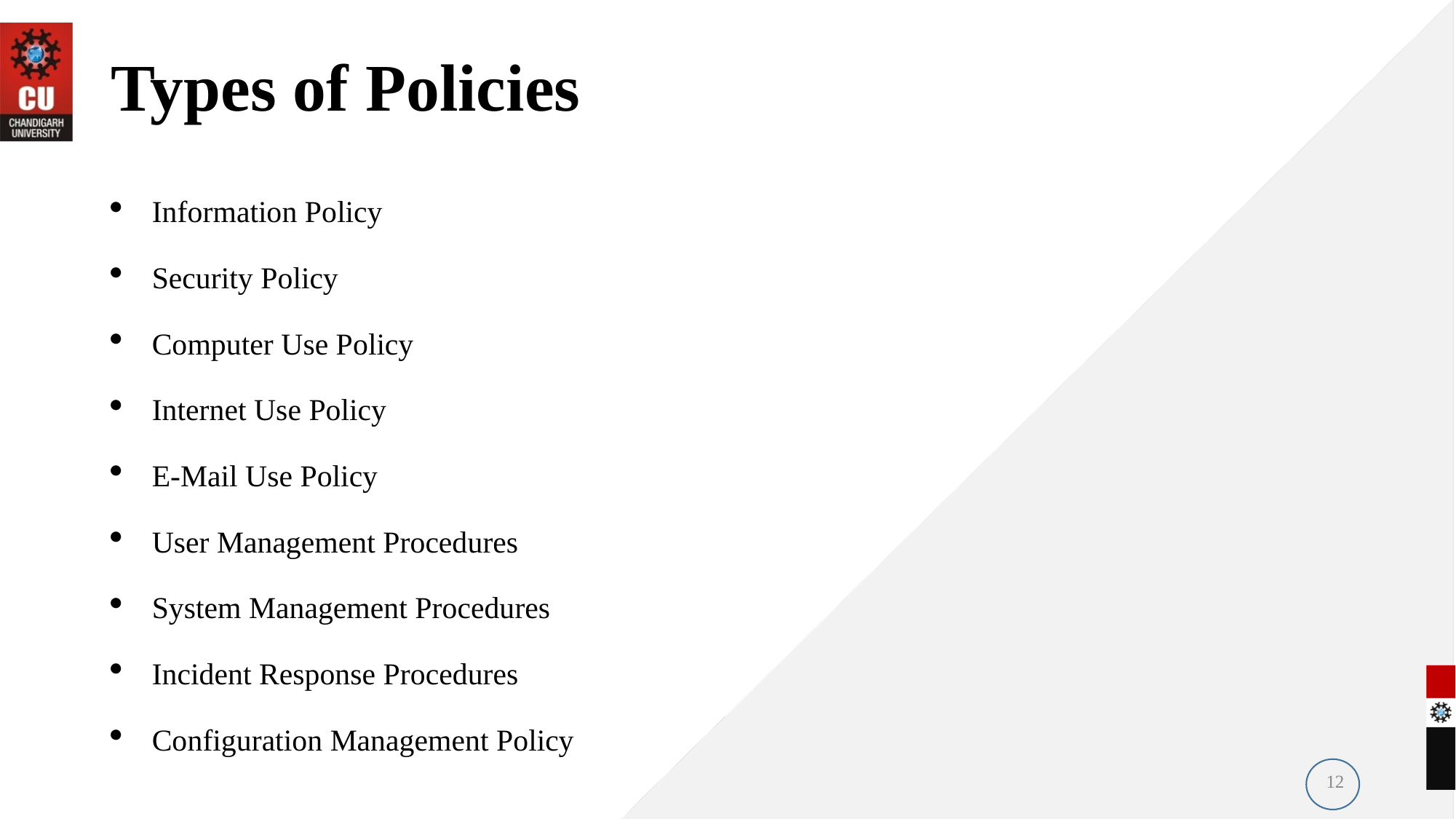

# Types of Policies
Information Policy
Security Policy
Computer Use Policy
Internet Use Policy
E-Mail Use Policy
User Management Procedures
System Management Procedures
Incident Response Procedures
Configuration Management Policy
12